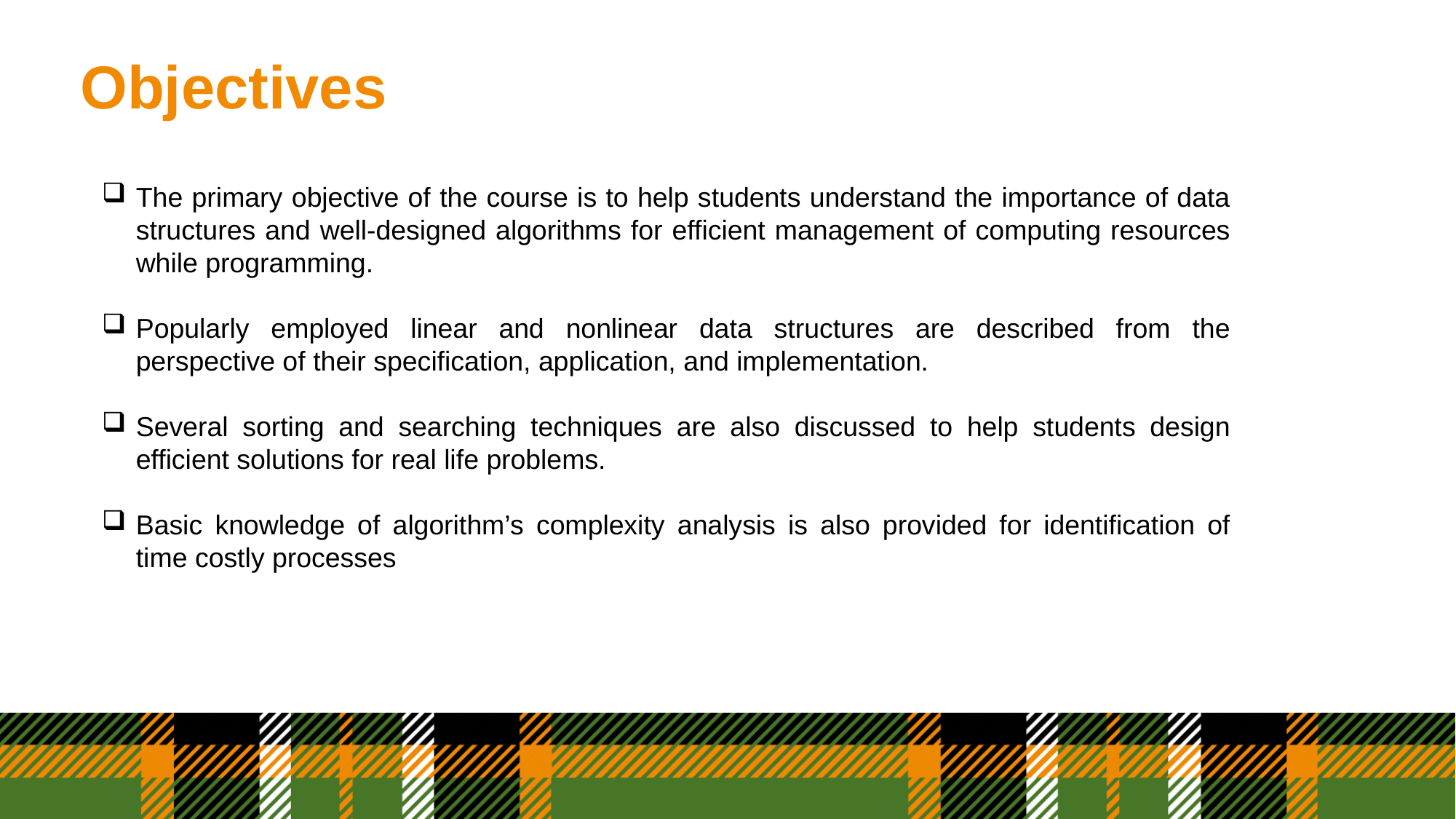

# Objectives
The primary objective of the course is to help students understand the importance of data structures and well-designed algorithms for efficient management of computing resources while programming.

Popularly employed linear and nonlinear data structures are described from the perspective of their specification, application, and implementation.

Several sorting and searching techniques are also discussed to help students design efficient solutions for real life problems.

Basic knowledge of algorithm’s complexity analysis is also provided for identification of time costly processes